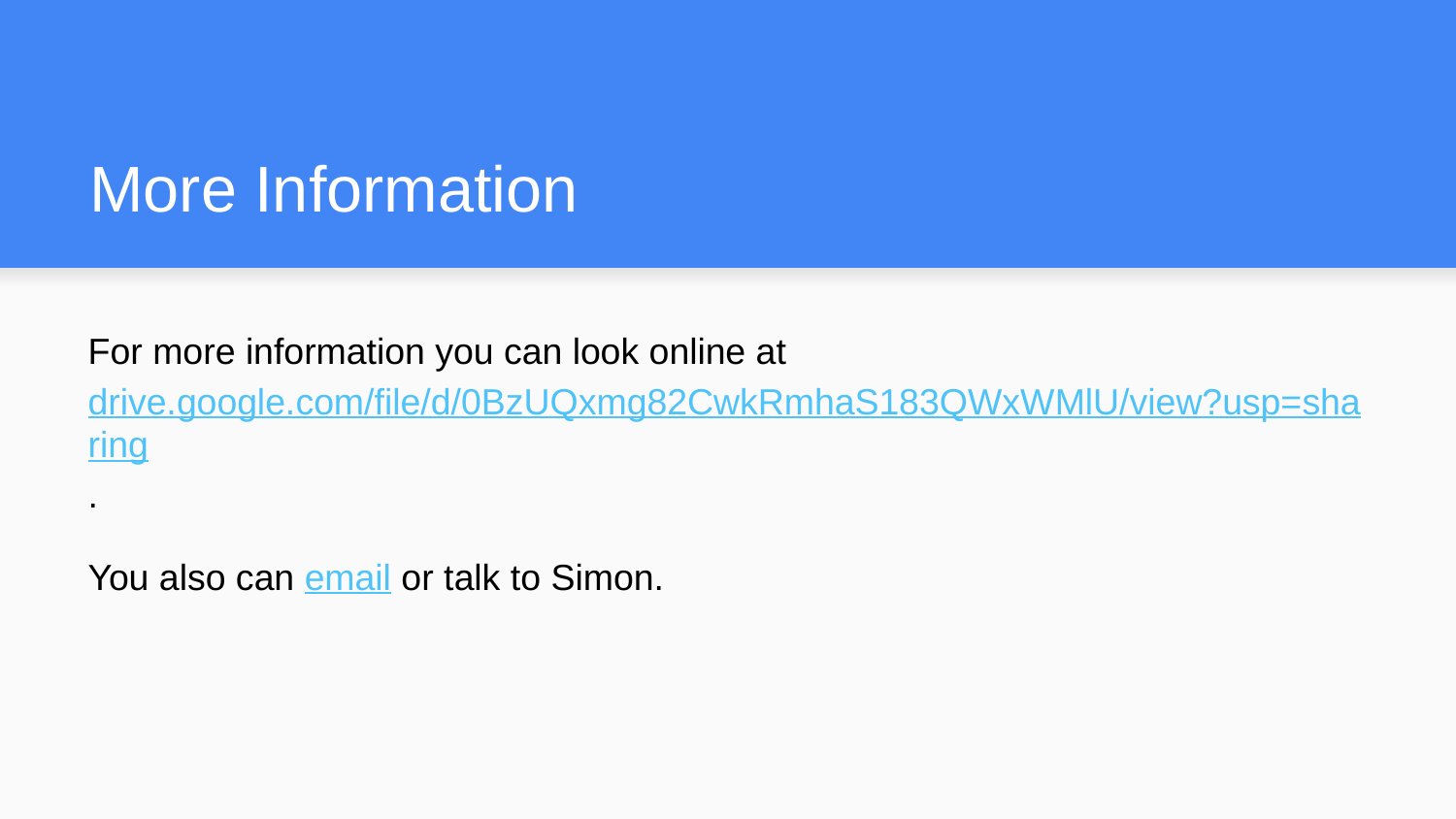

# More Information
For more information you can look online at drive.google.com/file/d/0BzUQxmg82CwkRmhaS183QWxWMlU/view?usp=sharing.
You also can email or talk to Simon.